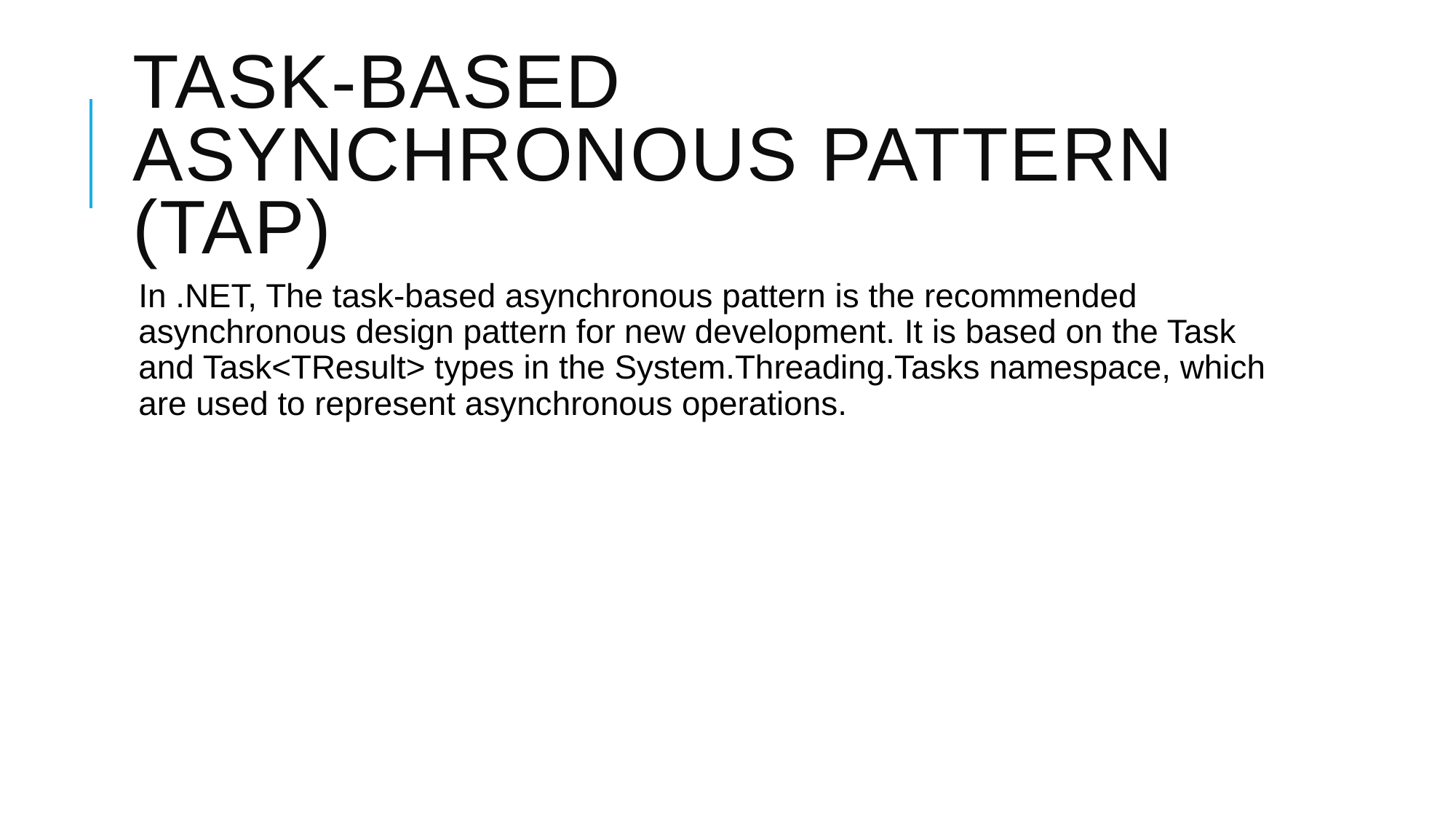

# Task-based asynchronous pattern (TAP)
In .NET, The task-based asynchronous pattern is the recommended asynchronous design pattern for new development. It is based on the Task and Task<TResult> types in the System.Threading.Tasks namespace, which are used to represent asynchronous operations.